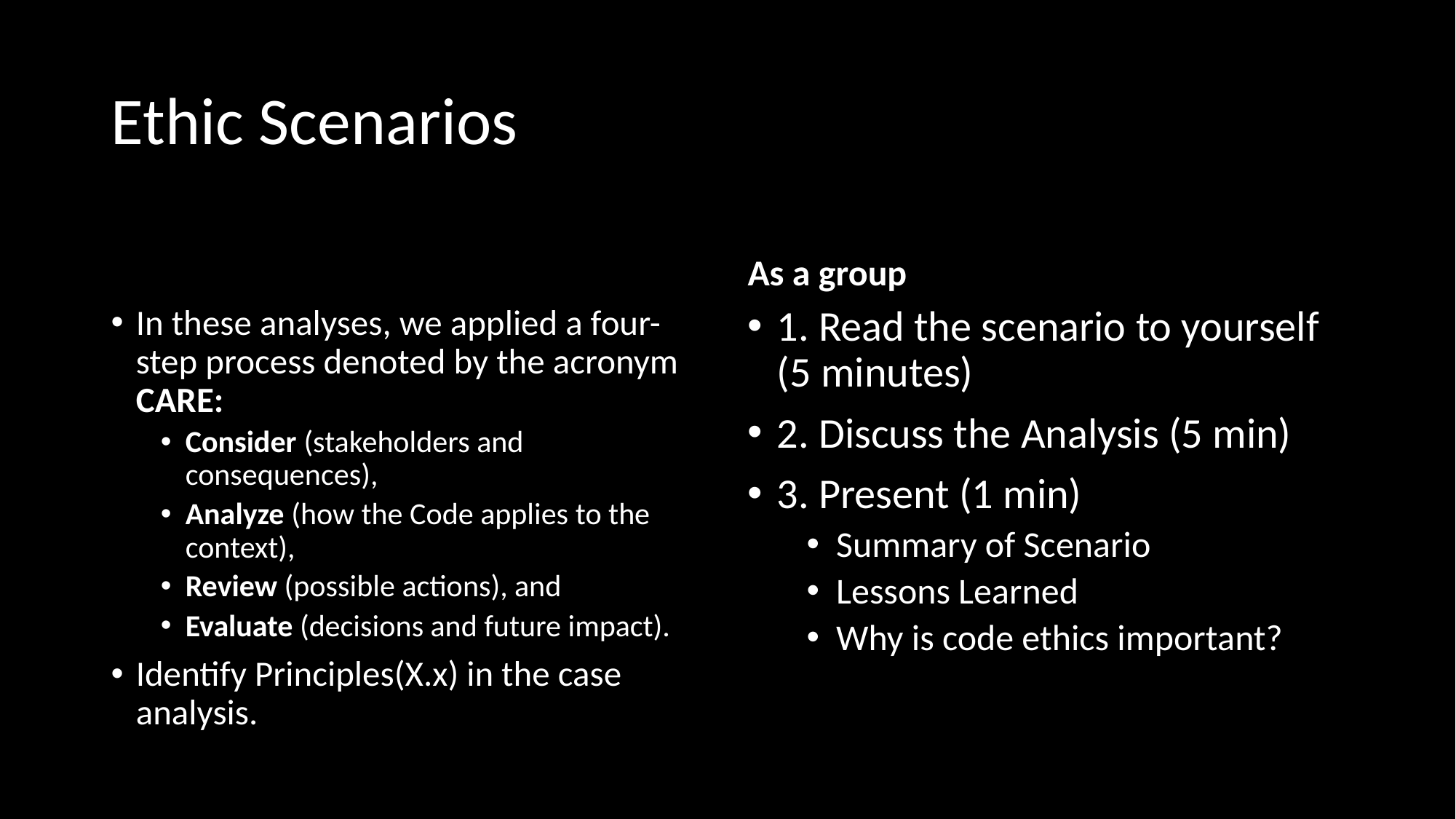

# Ethic Scenarios

As a group
In these analyses, we applied a four-step process denoted by the acronym CARE:
Consider (stakeholders and consequences),
Analyze (how the Code applies to the context),
Review (possible actions), and
Evaluate (decisions and future impact).
Identify Principles(X.x) in the case analysis.

1. Read the scenario to yourself (5 minutes)
2. Discuss the Analysis (5 min)
3. Present (1 min)
Summary of Scenario
Lessons Learned
Why is code ethics important?